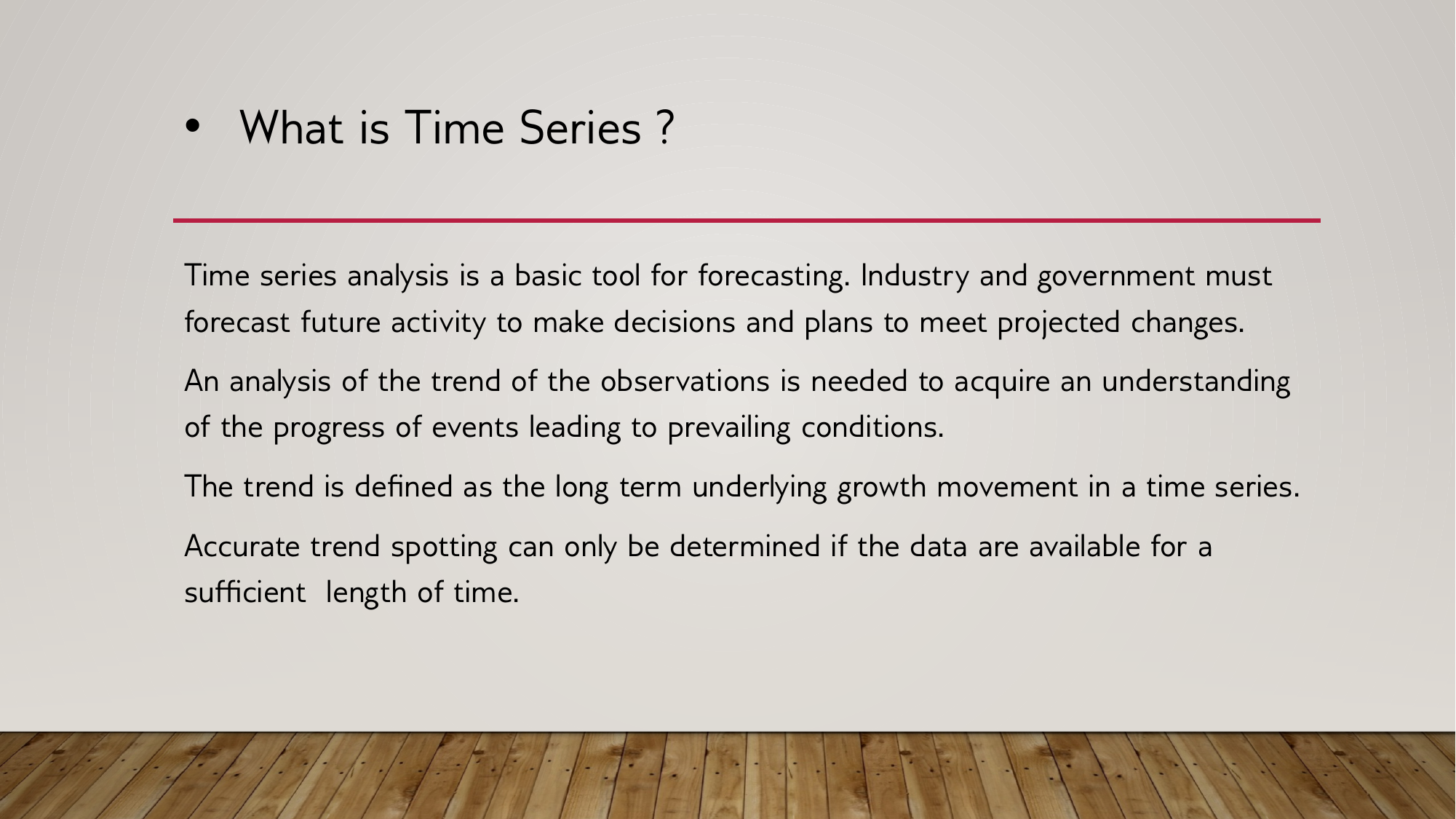

# What is Time Series ?
Time series analysis is a basic tool for forecasting. Industry and government must forecast future activity to make decisions and plans to meet projected changes.
An analysis of the trend of the observations is needed to acquire an understanding of the progress of events leading to prevailing conditions.
The trend is defined as the long term underlying growth movement in a time series.
Accurate trend spotting can only be determined if the data are available for a sufficient  length of time.